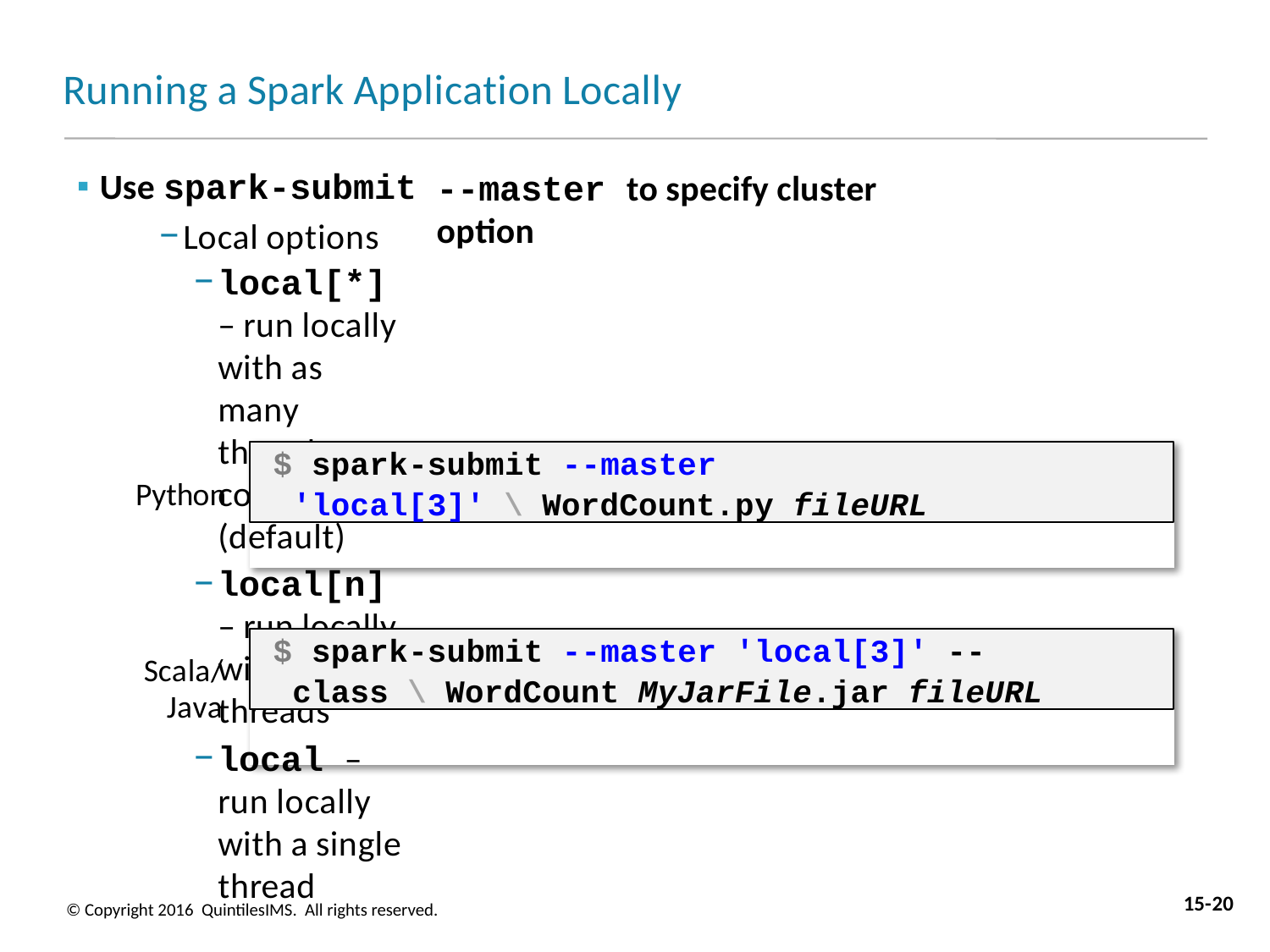

# Running a Spark Application Locally
Use spark-submit
Local options
local[*] – run locally with as many threads as cores (default)
local[n] – run locally with n threads
local – run locally with a single thread
--master to specify cluster option

$ spark-submit --master 'local[3]' \ WordCount.py fileURL

Python

$ spark-submit --master 'local[3]' --class \ WordCount MyJarFile.jar fileURL

Scala/ Java
15-20
© Copyright 2016  QuintilesIMS.  All rights reserved.